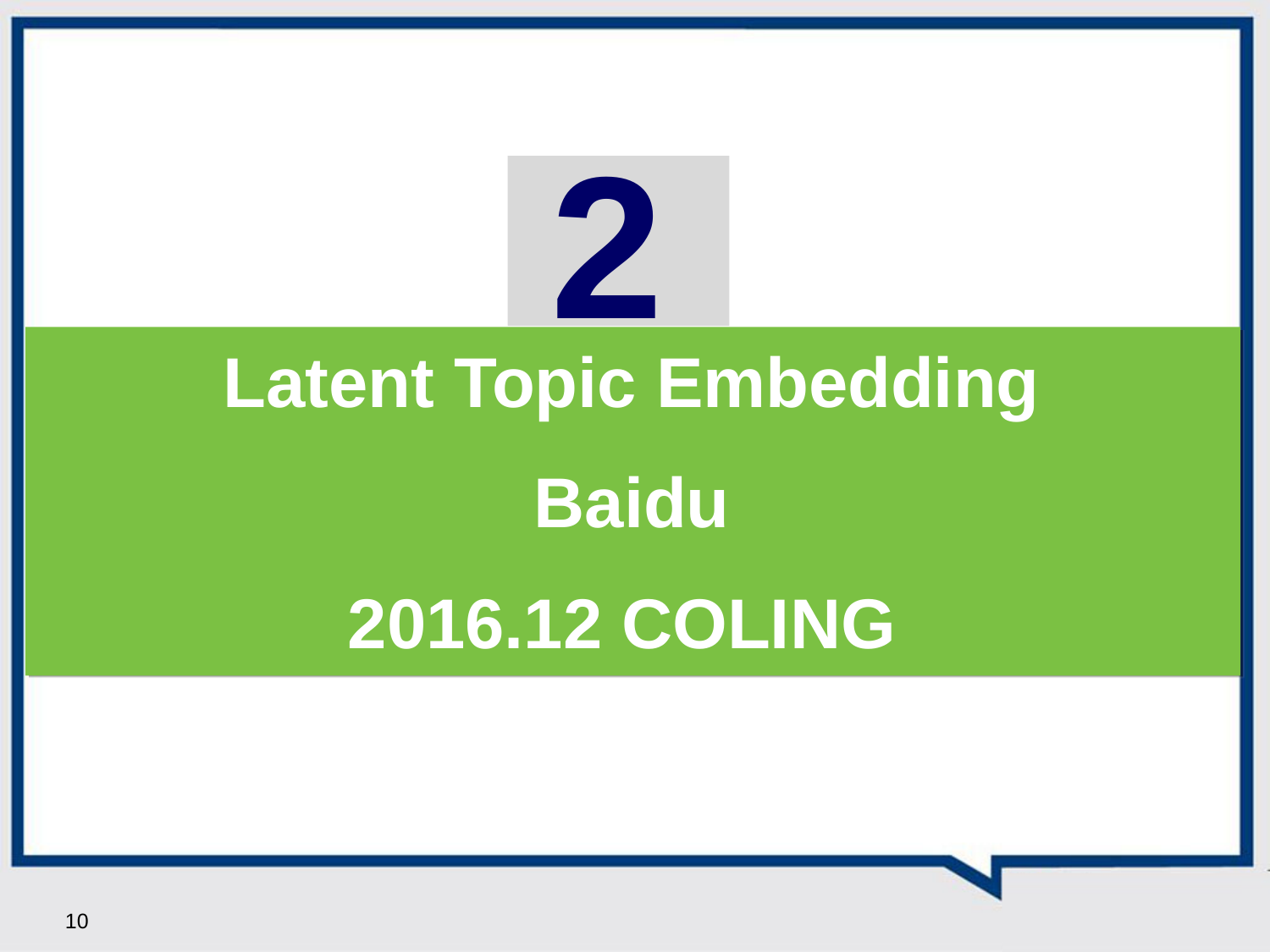

2
1

Latent Topic Embedding
Baidu
2016.12 COLING
10